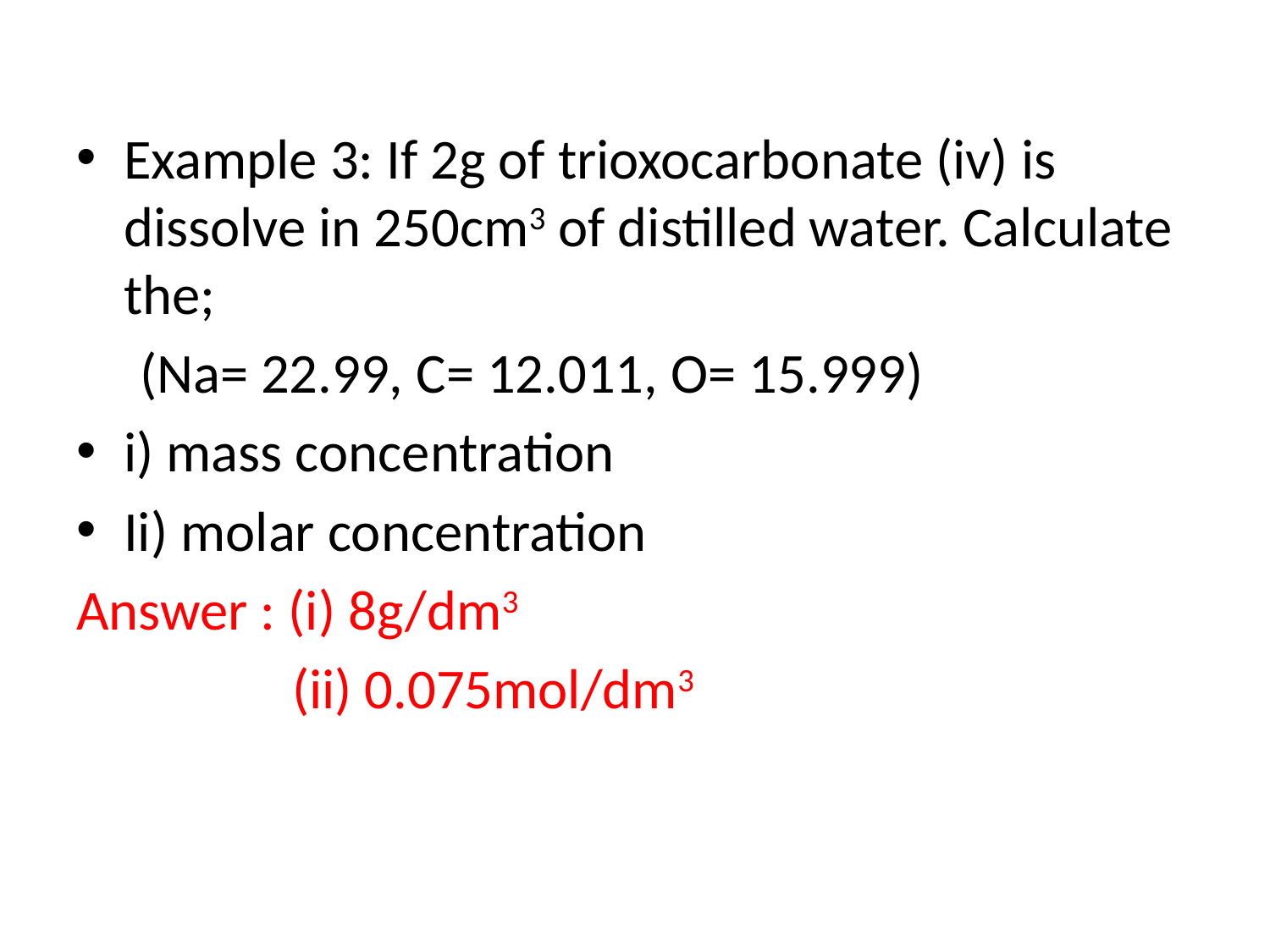

Example 3: If 2g of trioxocarbonate (iv) is dissolve in 250cm3 of distilled water. Calculate the;
     (Na= 22.99, C= 12.011, O= 15.999)
i) mass concentration
Ii) molar concentration
Answer : (i) 8g/dm3
                 (ii) 0.075mol/dm3